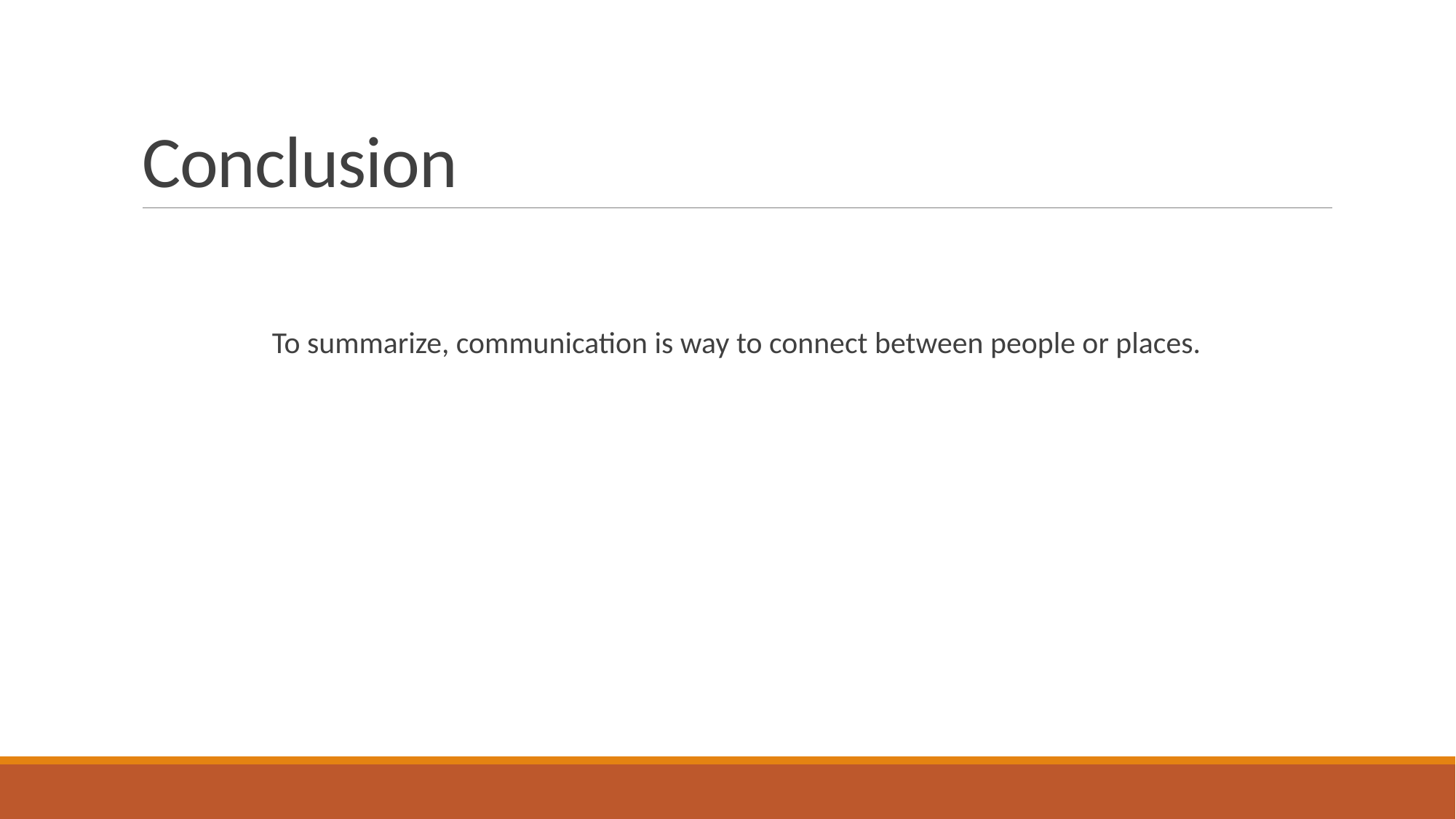

# Conclusion
To summarize, communication is way to connect between people or places.